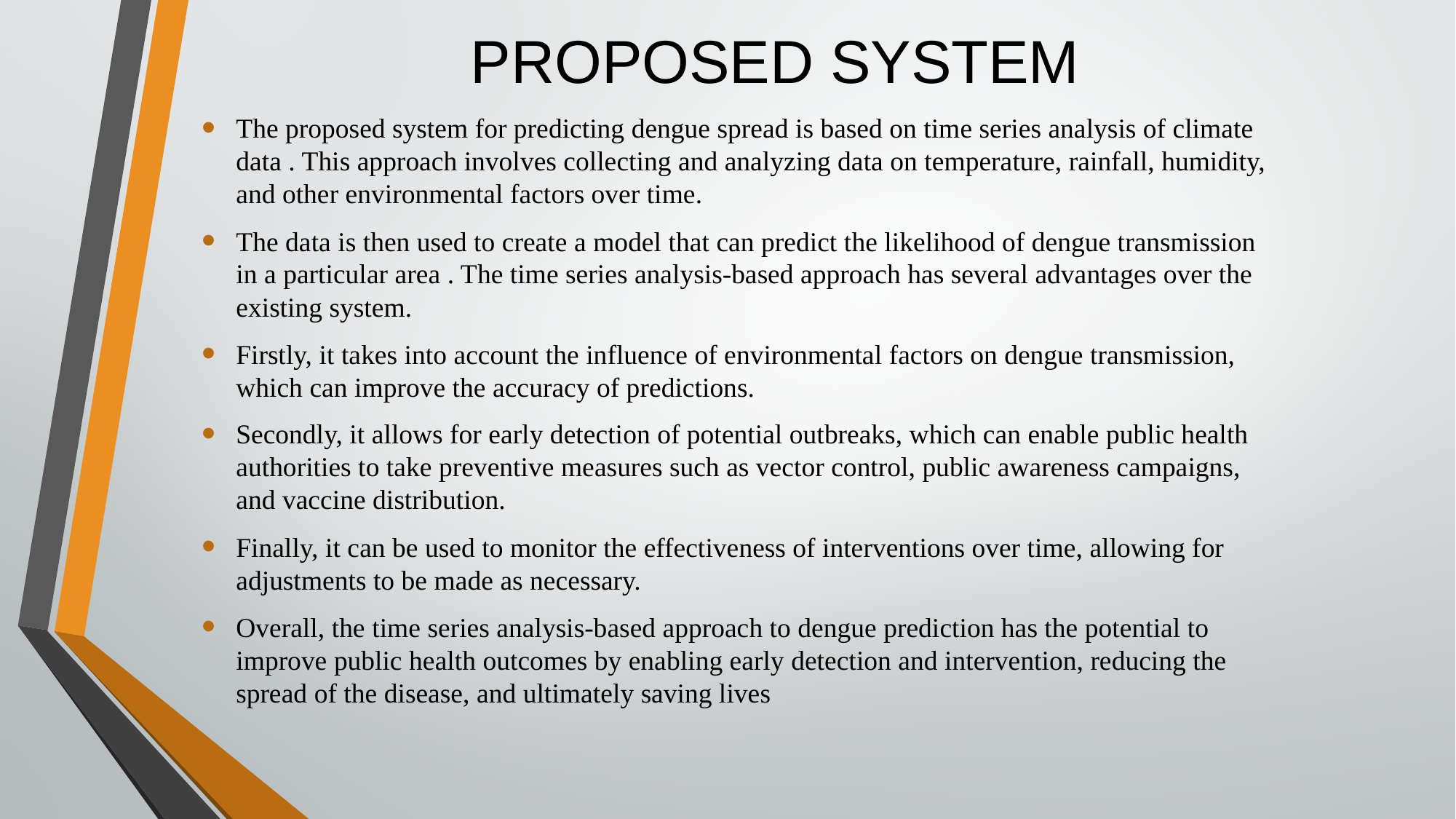

# PROPOSED SYSTEM
The proposed system for predicting dengue spread is based on time series analysis of climate data . This approach involves collecting and analyzing data on temperature, rainfall, humidity, and other environmental factors over time.
The data is then used to create a model that can predict the likelihood of dengue transmission in a particular area . The time series analysis-based approach has several advantages over the existing system.
Firstly, it takes into account the influence of environmental factors on dengue transmission, which can improve the accuracy of predictions.
Secondly, it allows for early detection of potential outbreaks, which can enable public health authorities to take preventive measures such as vector control, public awareness campaigns, and vaccine distribution.
Finally, it can be used to monitor the effectiveness of interventions over time, allowing for adjustments to be made as necessary.
Overall, the time series analysis-based approach to dengue prediction has the potential to improve public health outcomes by enabling early detection and intervention, reducing the spread of the disease, and ultimately saving lives